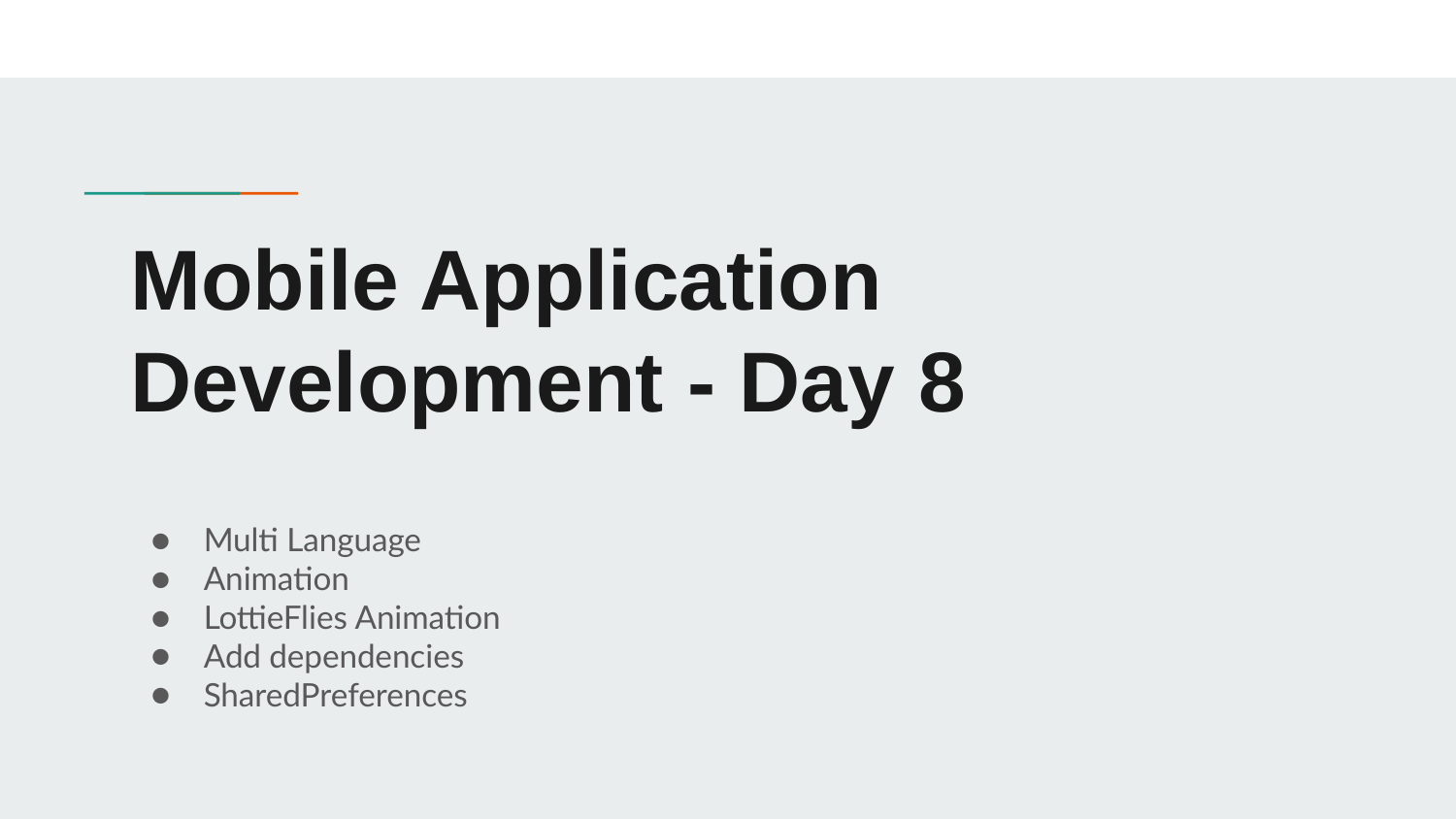

# Mobile Application Development - Day 8
Multi Language
Animation
LottieFlies Animation
Add dependencies
SharedPreferences